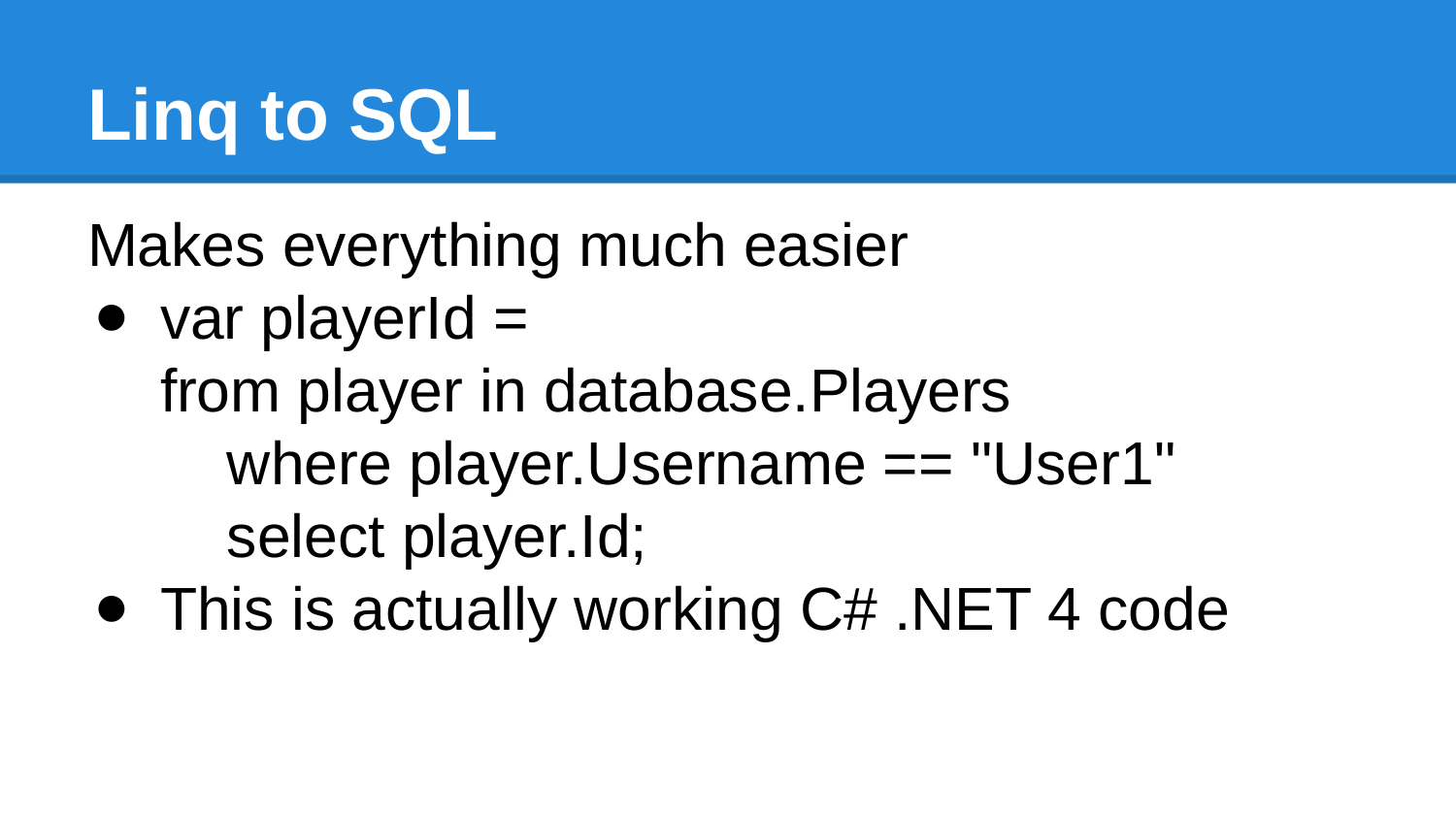

# Linq to SQL
Makes everything much easier
var playerId =
from player in database.Players
    where player.Username == "User1"
    select player.Id;
This is actually working C# .NET 4 code